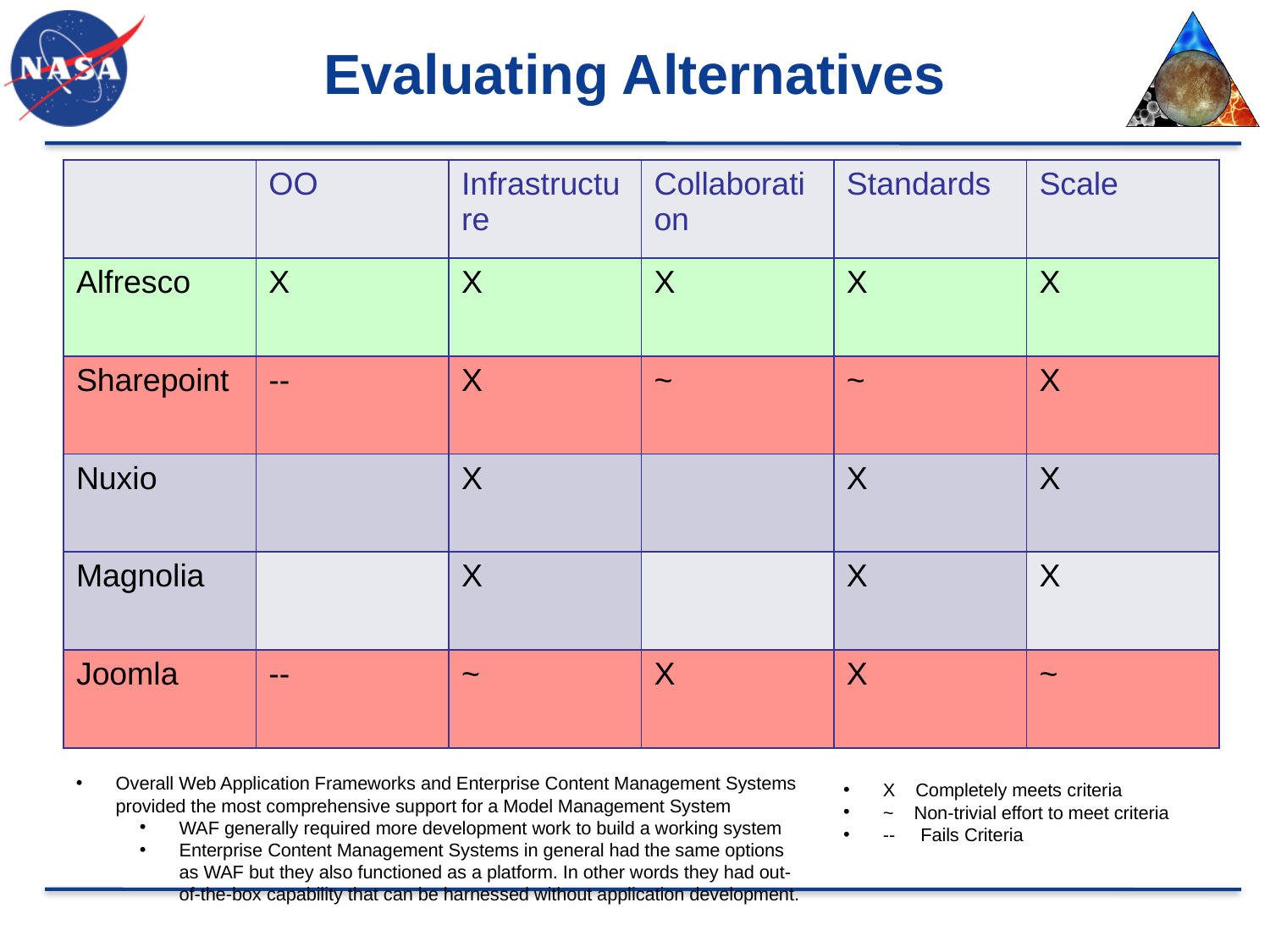

# Evaluating Alternatives
|  | OO | Infrastructure | Collaboration | Standards | Scale |
| --- | --- | --- | --- | --- | --- |
| Alfresco | X | X | X | X | X |
| Sharepoint | -- | X | ~ | ~ | X |
| Nuxio |  | X |  | X | X |
| Magnolia |  | X |  | X | X |
| Joomla | -- | ~ | X | X | ~ |
Overall Web Application Frameworks and Enterprise Content Management Systems provided the most comprehensive support for a Model Management System
WAF generally required more development work to build a working system
Enterprise Content Management Systems in general had the same options as WAF but they also functioned as a platform. In other words they had out-of-the-box capability that can be harnessed without application development.
X    Completely meets criteria
~    Non-trivial effort to meet criteria
--     Fails Criteria